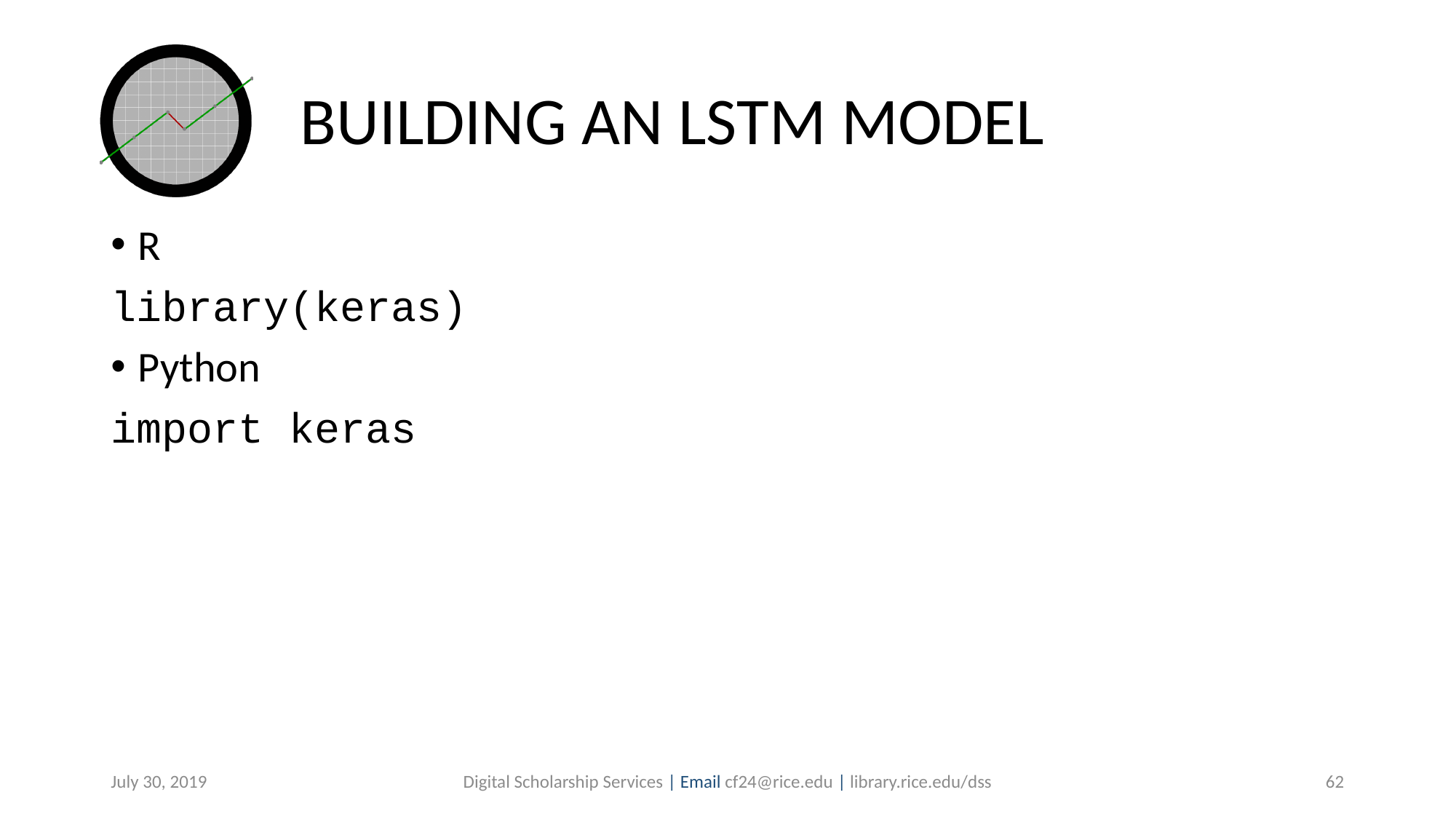

# BUILDING AN LSTM MODEL
R
library(keras)
Python
import keras
July 30, 2019
Digital Scholarship Services | Email cf24@rice.edu | library.rice.edu/dss
62